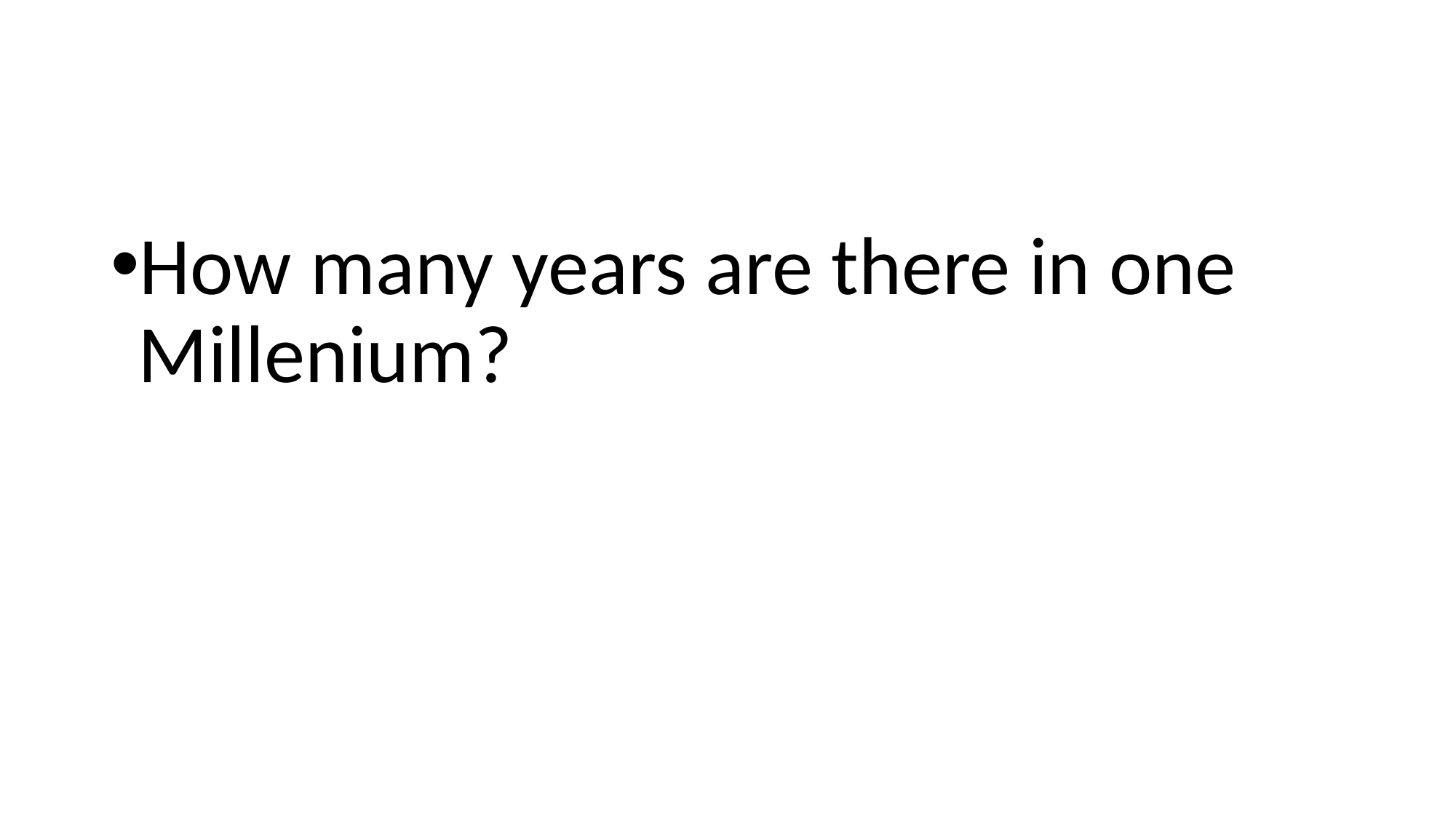

#
How many years are there in one Millenium?